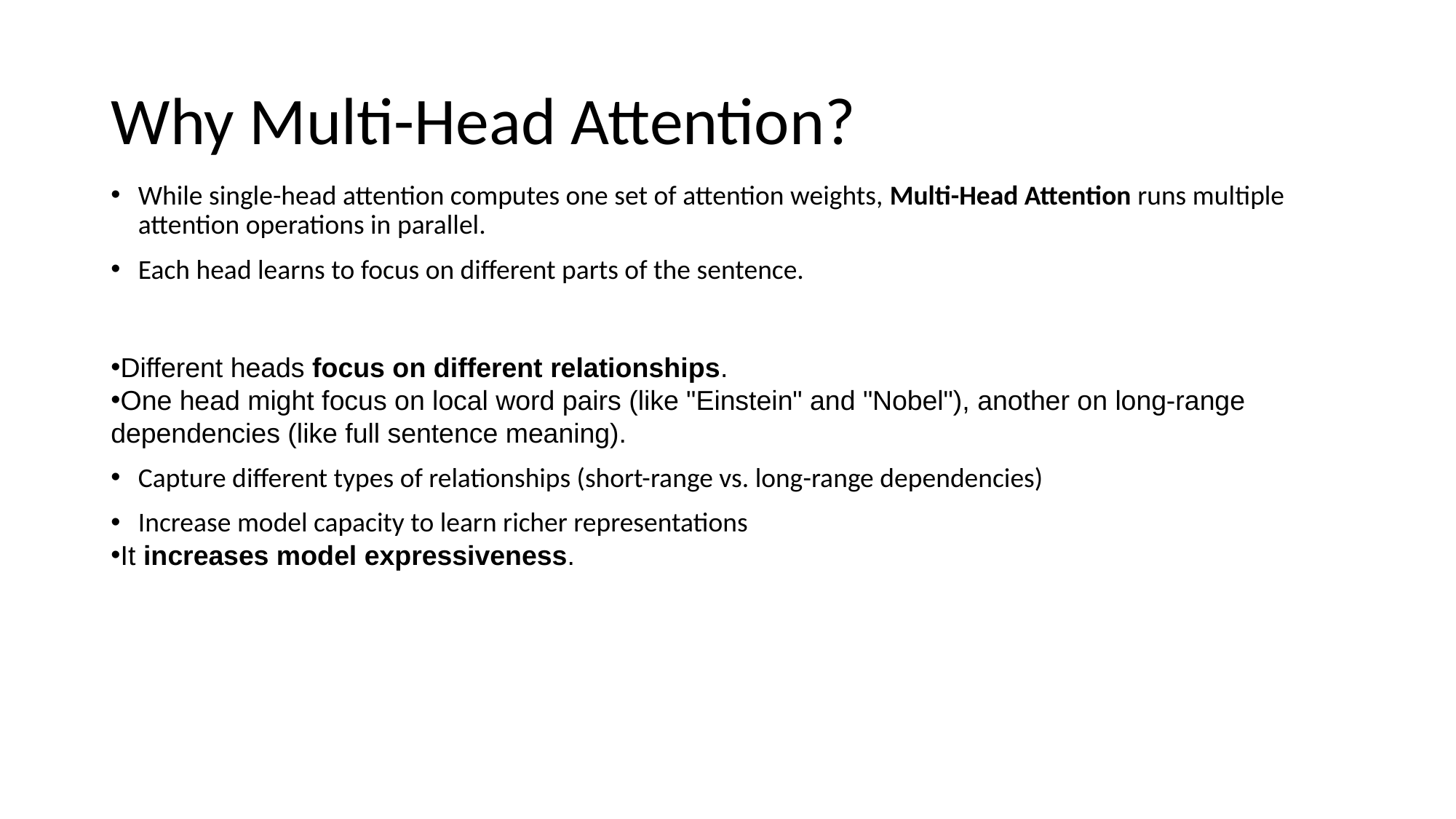

# Why Multi-Head Attention?
While single-head attention computes one set of attention weights, Multi-Head Attention runs multiple attention operations in parallel.
Each head learns to focus on different parts of the sentence.

Different heads focus on different relationships.
One head might focus on local word pairs (like "Einstein" and "Nobel"), another on long-range dependencies (like full sentence meaning).
Capture different types of relationships (short-range vs. long-range dependencies)
Increase model capacity to learn richer representations
It increases model expressiveness.